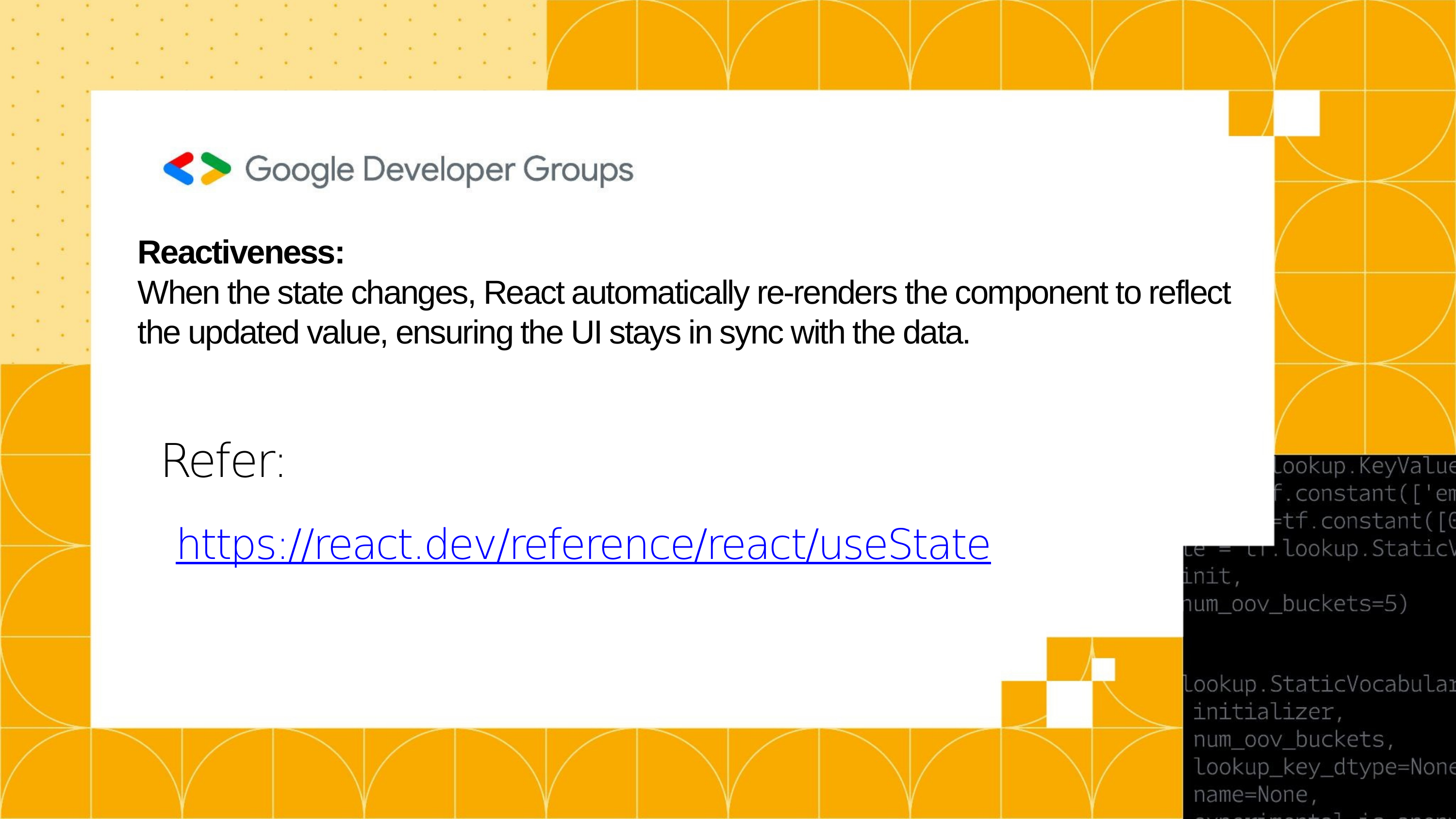

Reactiveness:
When the state changes, React automatically re-renders the component to reflect the updated value, ensuring the UI stays in sync with the data.
Refer:
https://react.dev/reference/react/useState